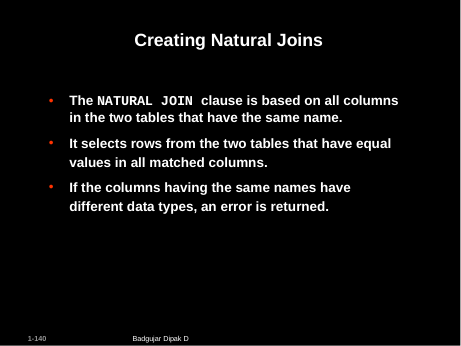

# Creating Natural Joins
The NATURAL JOIN clause is based on all columns  in the two tables that have the same name.
It selects rows from the two tables that have equal  values in all matched columns.
If the columns having the same names have  different data types, an error is returned.
Badgujar Dipak D
1-140